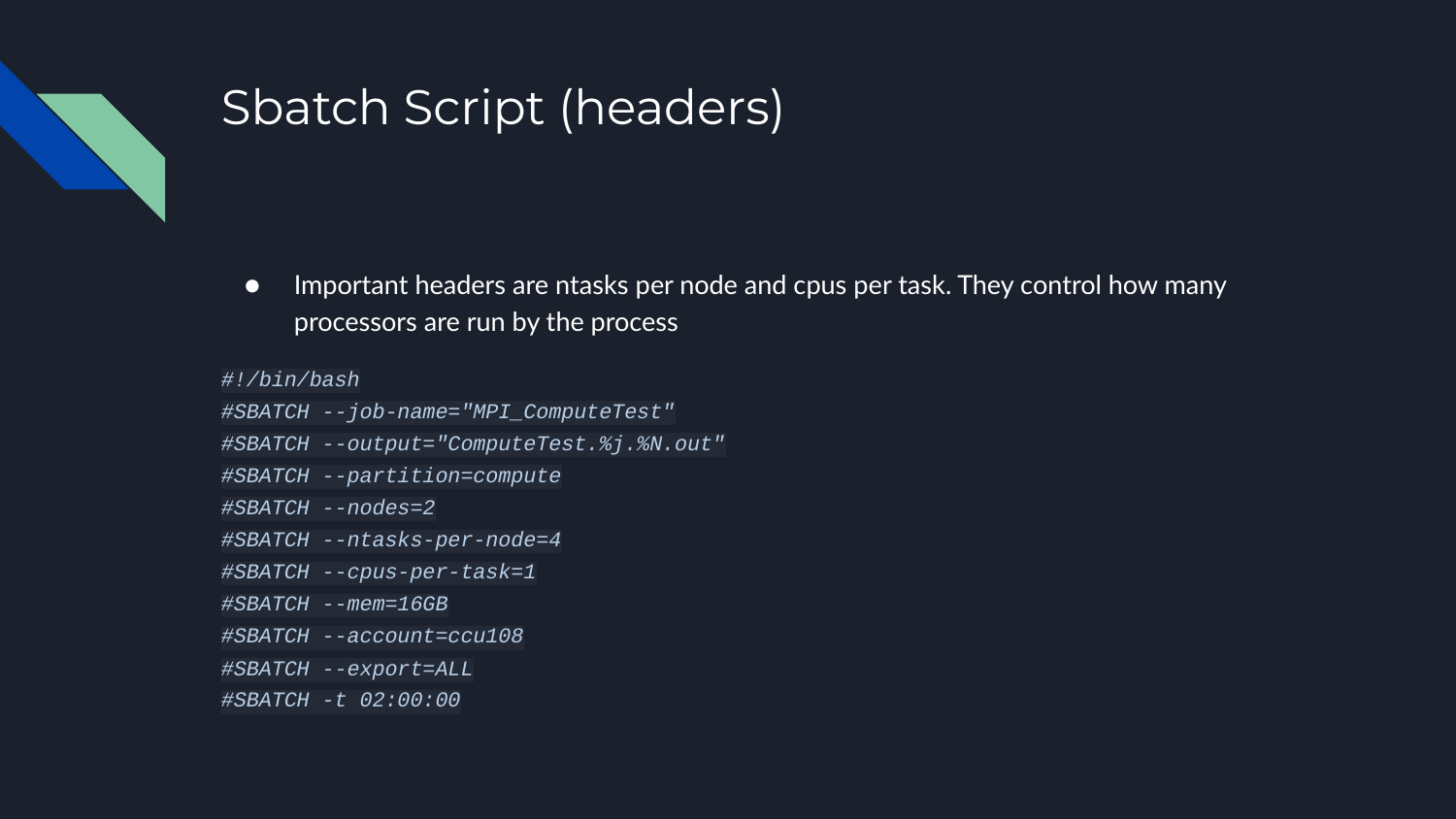

# Sbatch Script (headers)
Important headers are ntasks per node and cpus per task. They control how many processors are run by the process
#!/bin/bash
#SBATCH --job-name="MPI_ComputeTest"
#SBATCH --output="ComputeTest.%j.%N.out"
#SBATCH --partition=compute
#SBATCH --nodes=2
#SBATCH --ntasks-per-node=4
#SBATCH --cpus-per-task=1
#SBATCH --mem=16GB
#SBATCH --account=ccu108
#SBATCH --export=ALL
#SBATCH -t 02:00:00